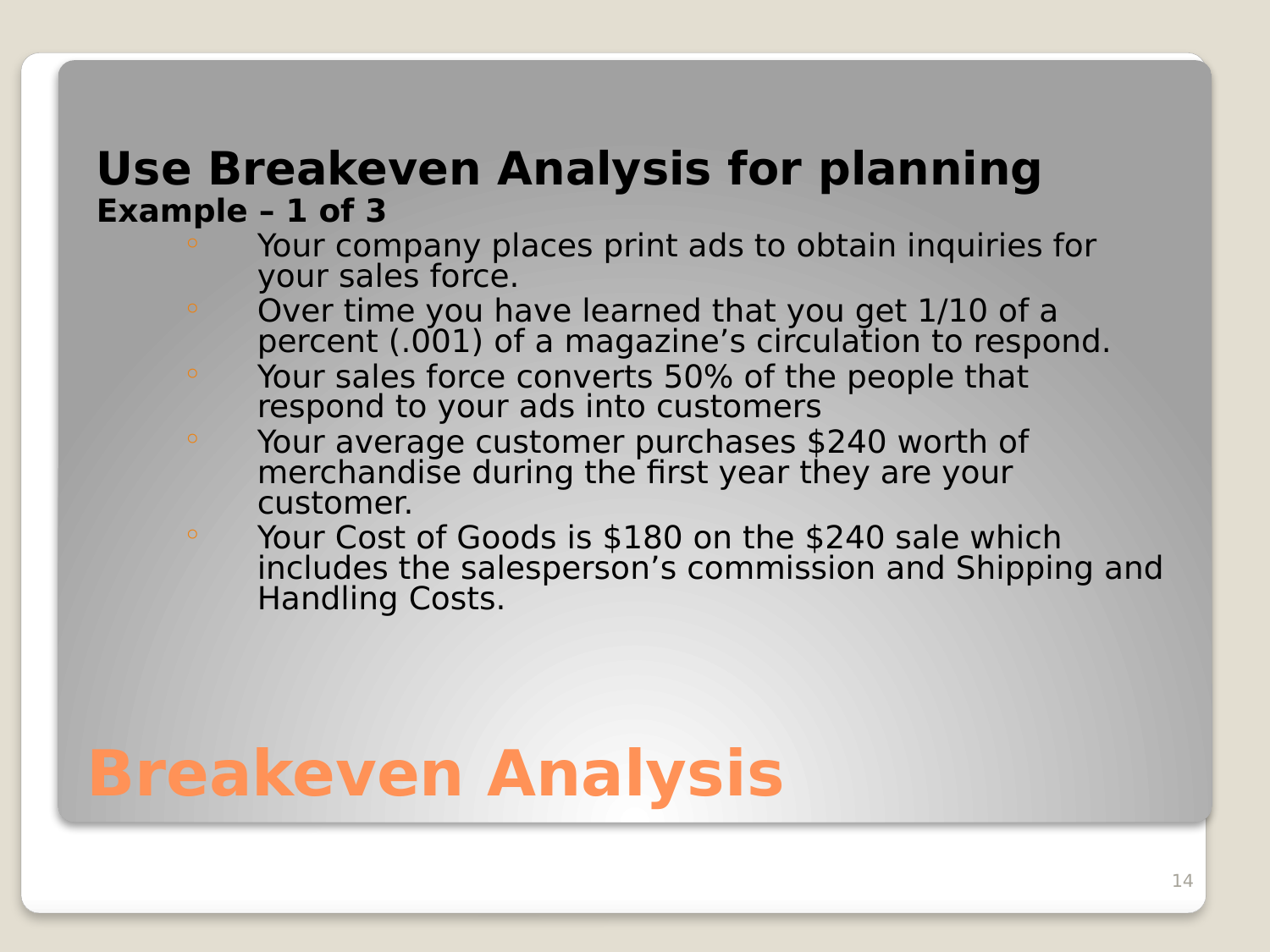

Use Breakeven Analysis for planning
Example – 1 of 3
Your company places print ads to obtain inquiries for your sales force.
Over time you have learned that you get 1/10 of a percent (.001) of a magazine’s circulation to respond.
Your sales force converts 50% of the people that respond to your ads into customers
Your average customer purchases $240 worth of merchandise during the first year they are your customer.
Your Cost of Goods is $180 on the $240 sale which includes the salesperson’s commission and Shipping and Handling Costs.

Breakeven Analysis
14